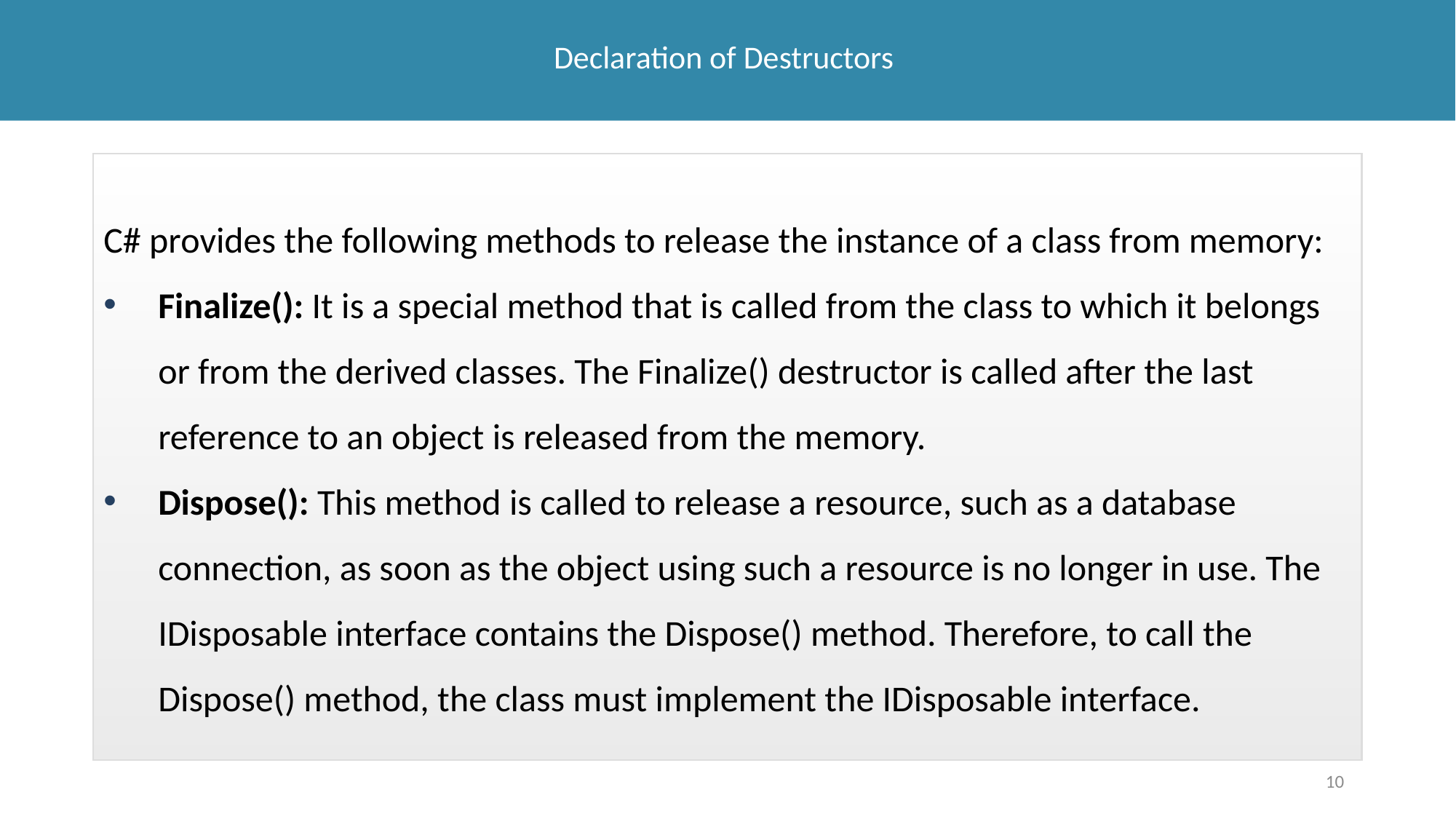

# Declaration of Destructors
C# provides the following methods to release the instance of a class from memory:
Finalize(): It is a special method that is called from the class to which it belongs or from the derived classes. The Finalize() destructor is called after the last reference to an object is released from the memory.
Dispose(): This method is called to release a resource, such as a database connection, as soon as the object using such a resource is no longer in use. The IDisposable interface contains the Dispose() method. Therefore, to call the Dispose() method, the class must implement the IDisposable interface.
10